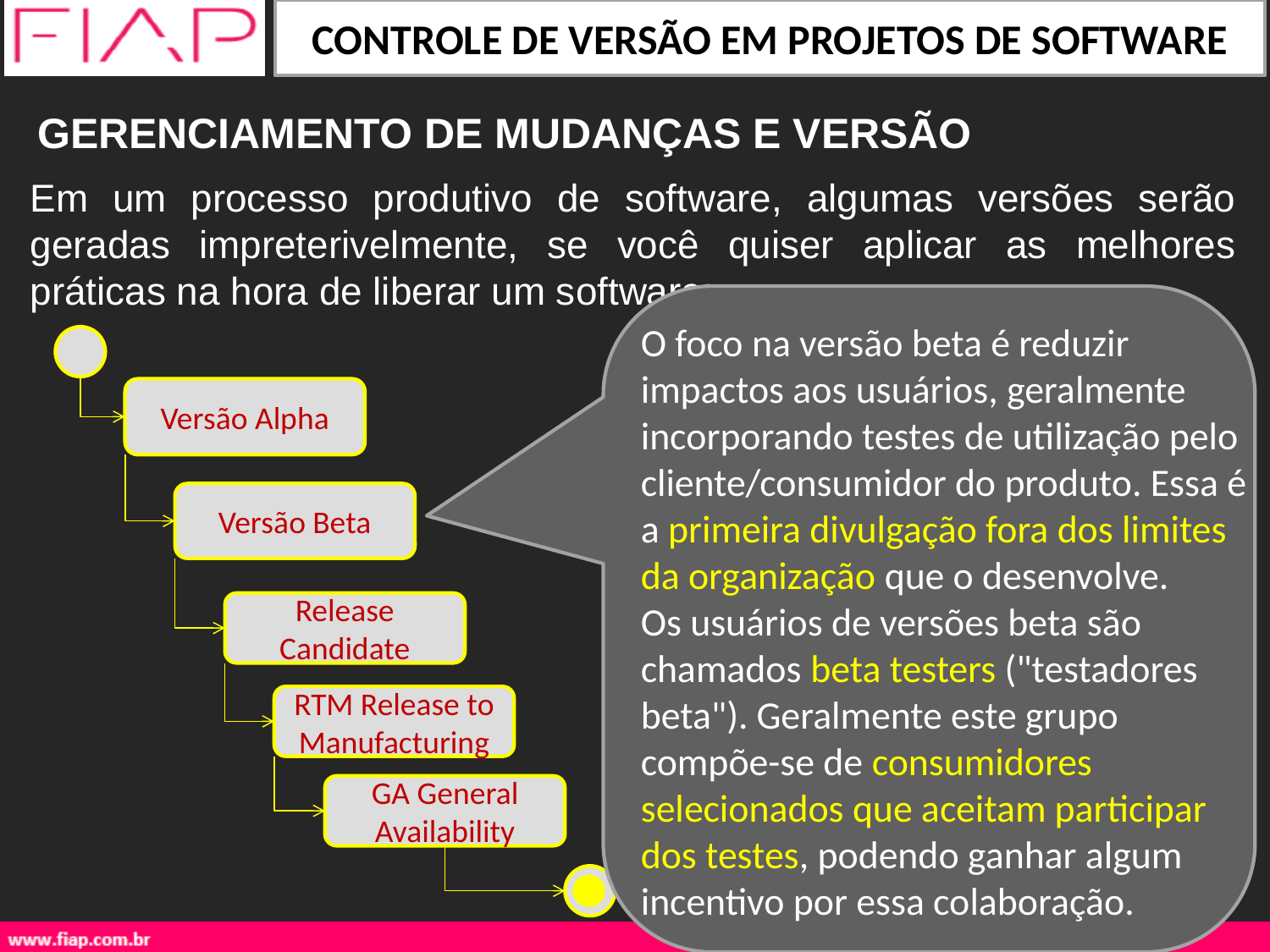

GERENCIAMENTO DE MUDANÇAS E VERSÃO
Em um processo produtivo de software, algumas versões serão geradas impreterivelmente, se você quiser aplicar as melhores práticas na hora de liberar um software:

O foco na versão beta é reduzir impactos aos usuários, geralmente incorporando testes de utilização pelo cliente/consumidor do produto. Essa é a primeira divulgação fora dos limites da organização que o desenvolve.
Os usuários de versões beta são chamados beta testers ("testadores beta"). Geralmente este grupo compõe-se de consumidores selecionados que aceitam participar dos testes, podendo ganhar algum incentivo por essa colaboração.

Versão Alpha
Versão Beta
Release Candidate
RTM Release to Manufacturing
GA General Availability